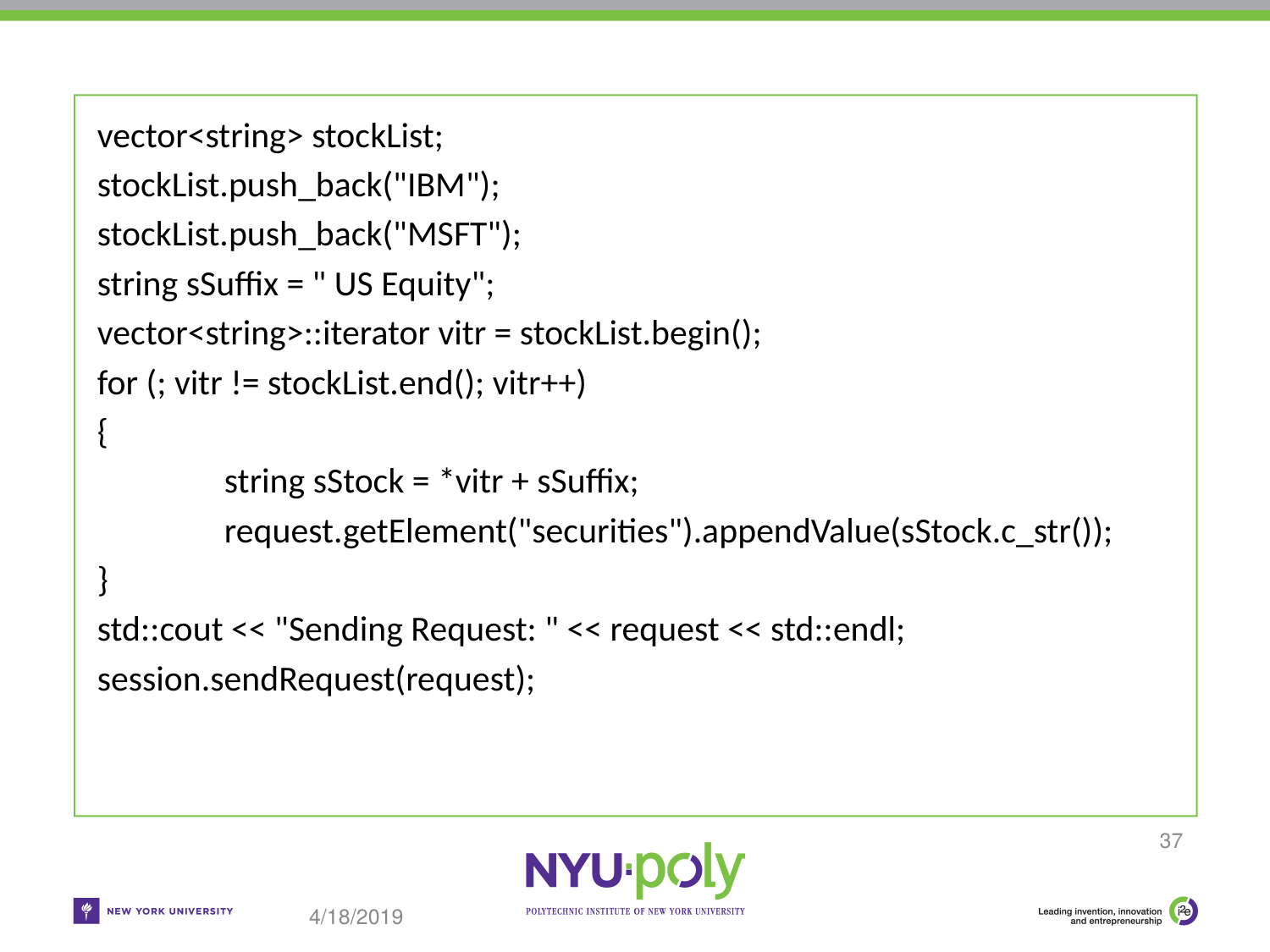

vector<string> stockList;
stockList.push_back("IBM");
stockList.push_back("MSFT");
string sSuffix = " US Equity";
vector<string>::iterator vitr = stockList.begin();
for (; vitr != stockList.end(); vitr++)
{
	string sStock = *vitr + sSuffix;
	request.getElement("securities").appendValue(sStock.c_str());
}
std::cout << "Sending Request: " << request << std::endl;
session.sendRequest(request);

37
4/18/2019